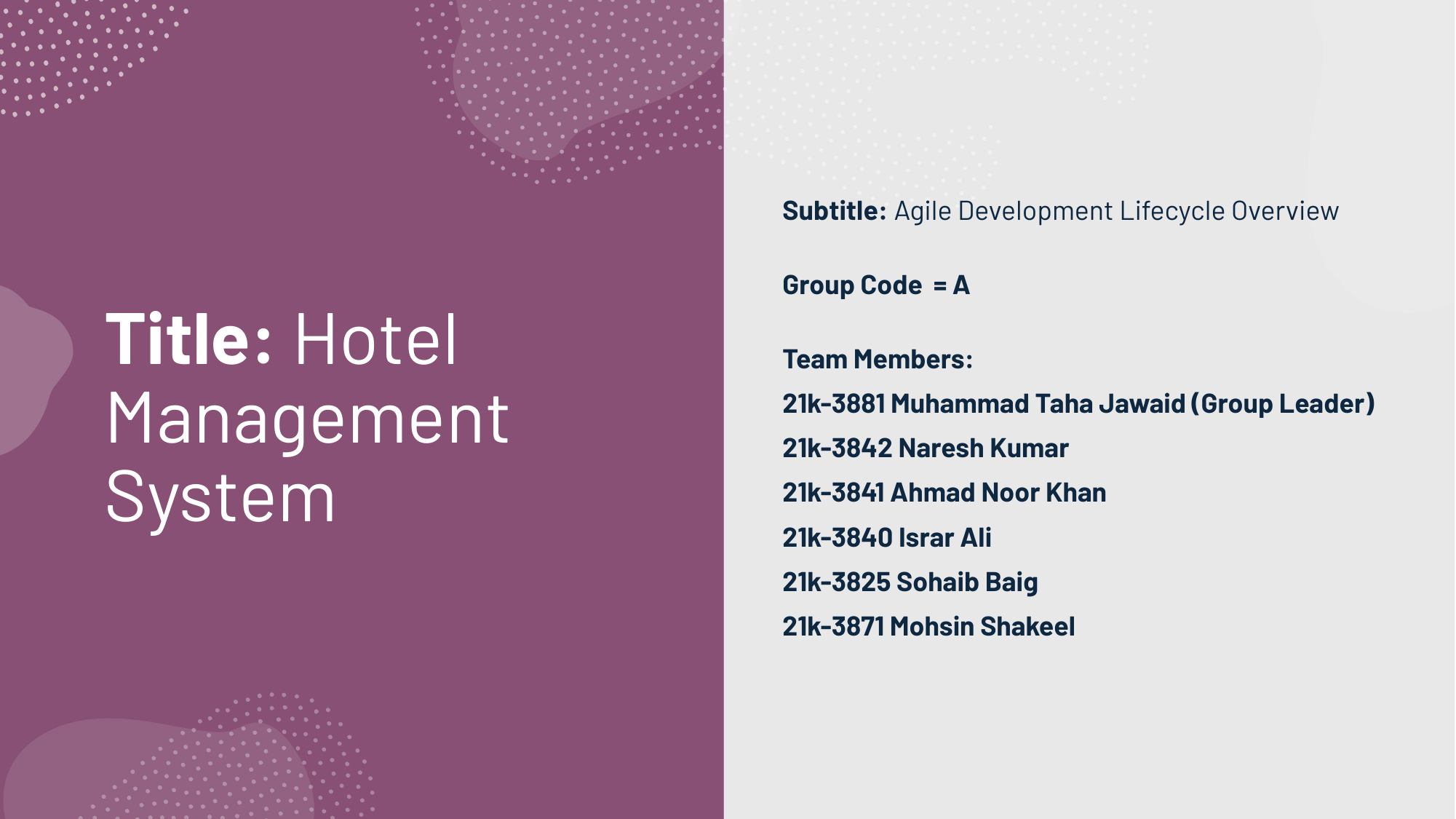

Subtitle: Agile Development Lifecycle Overview
Group Code  = A
Team Members:
21k-3881 Muhammad Taha Jawaid (Group Leader)
21k-3842 Naresh Kumar
21k-3841 Ahmad Noor Khan
21k-3840 Israr Ali
21k-3825 Sohaib Baig
21k-3871 Mohsin Shakeel
# Title: Hotel Management System